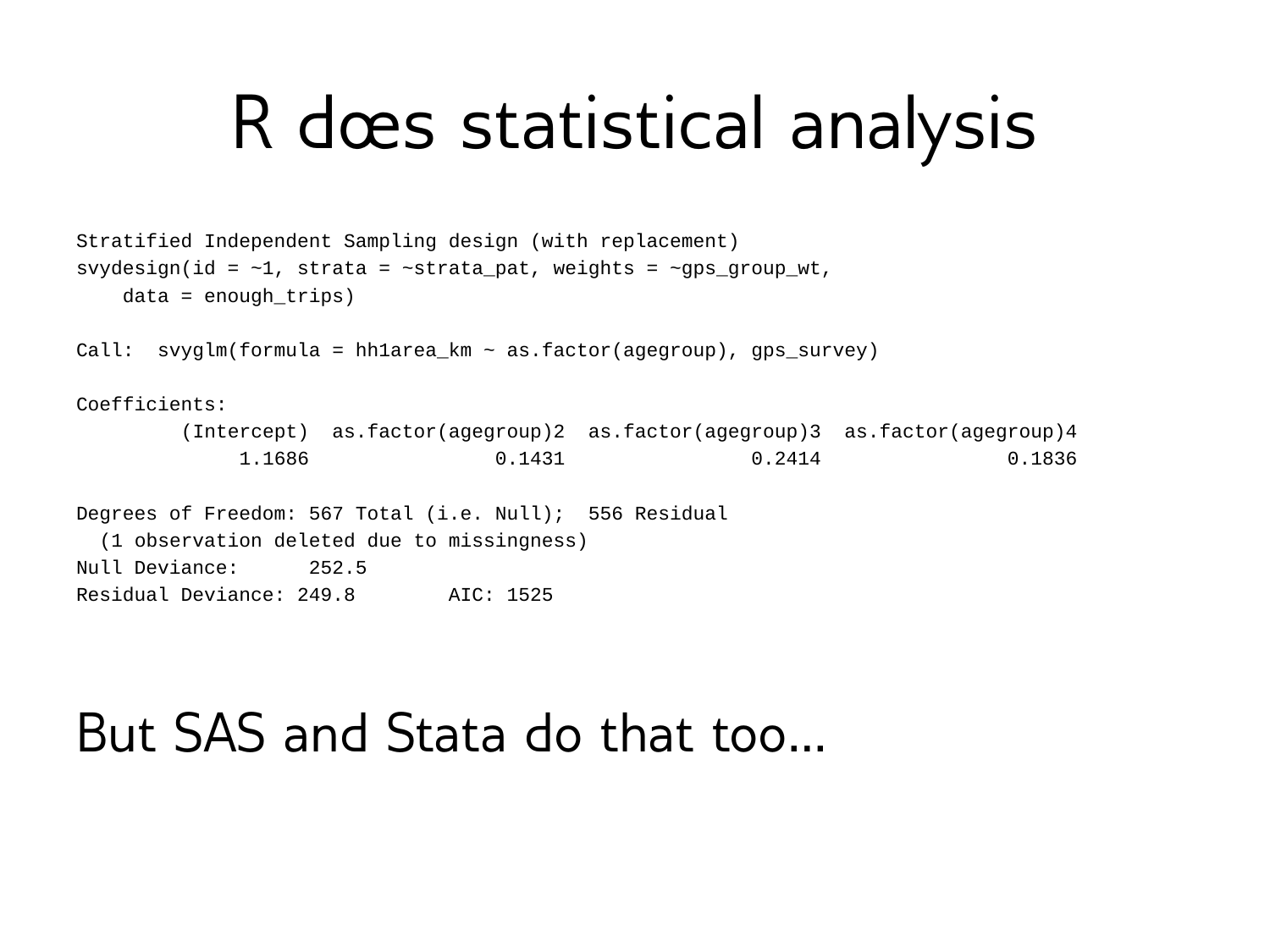

# R does statistical analysis
Stratified Independent Sampling design (with replacement)
svydesign(id = ~1, strata = ~strata_pat, weights = ~gps_group_wt,
    data = enough_trips)

Call:  svyglm(formula = hh1area_km ~ as.factor(agegroup), gps_survey)

Coefficients:
         (Intercept)  as.factor(agegroup)2  as.factor(agegroup)3  as.factor(agegroup)4
              1.1686                0.1431                0.2414                0.1836

Degrees of Freedom: 567 Total (i.e. Null);  556 Residual
  (1 observation deleted due to missingness)
Null Deviance:      252.5
Residual Deviance: 249.8        AIC: 1525

But SAS and Stata do that too…